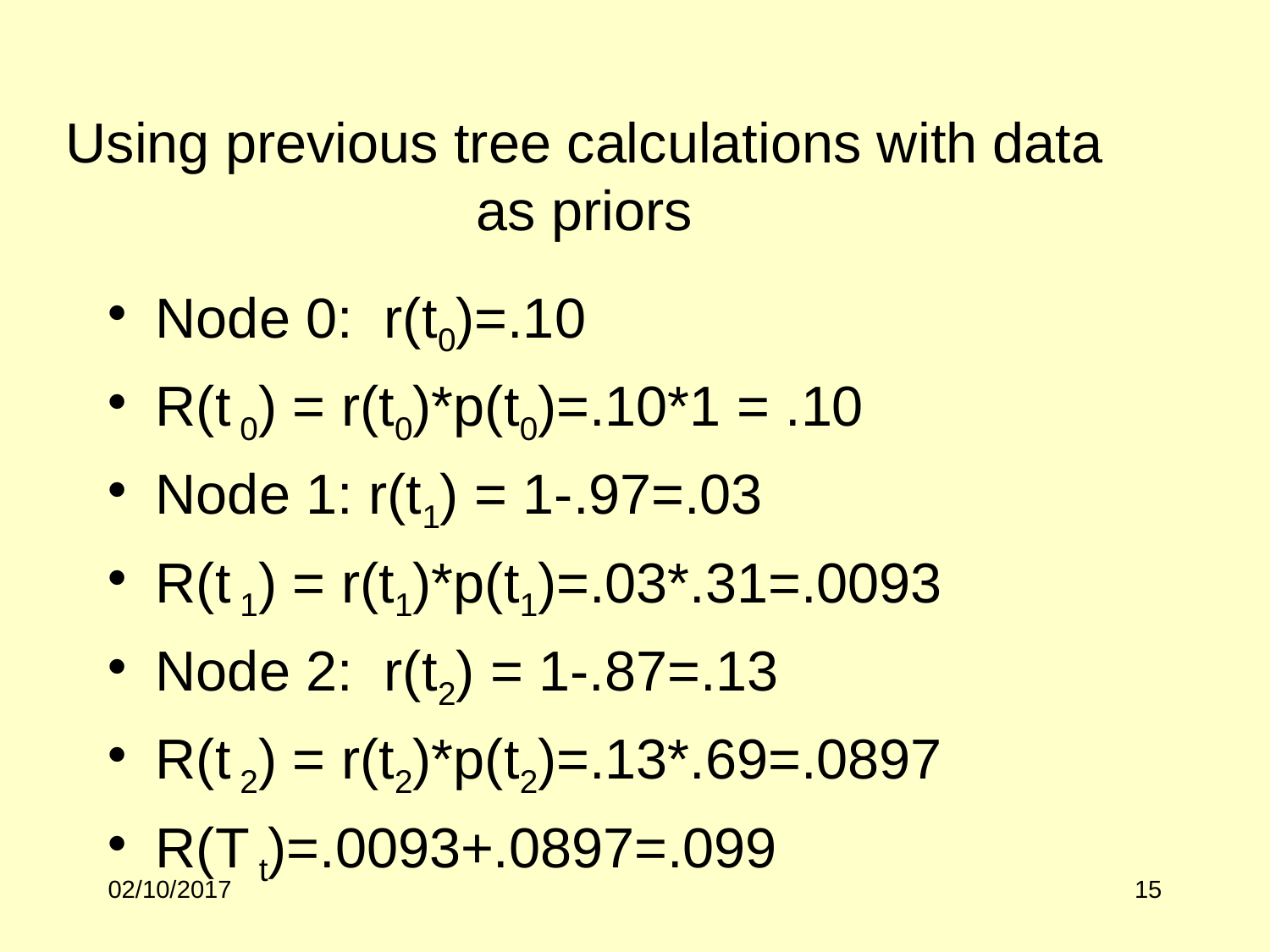

# Using previous tree calculations with data as priors
Node 0:  r(t0)=.10
R(t 0) = r(t0)*p(t0)=.10*1 = .10
Node 1: r(t1) = 1-.97=.03
R(t 1) = r(t1)*p(t1)=.03*.31=.0093
Node 2:  r(t2) = 1-.87=.13
R(t 2) = r(t2)*p(t2)=.13*.69=.0897
R(T t)=.0093+.0897=.099

02/10/2017
15